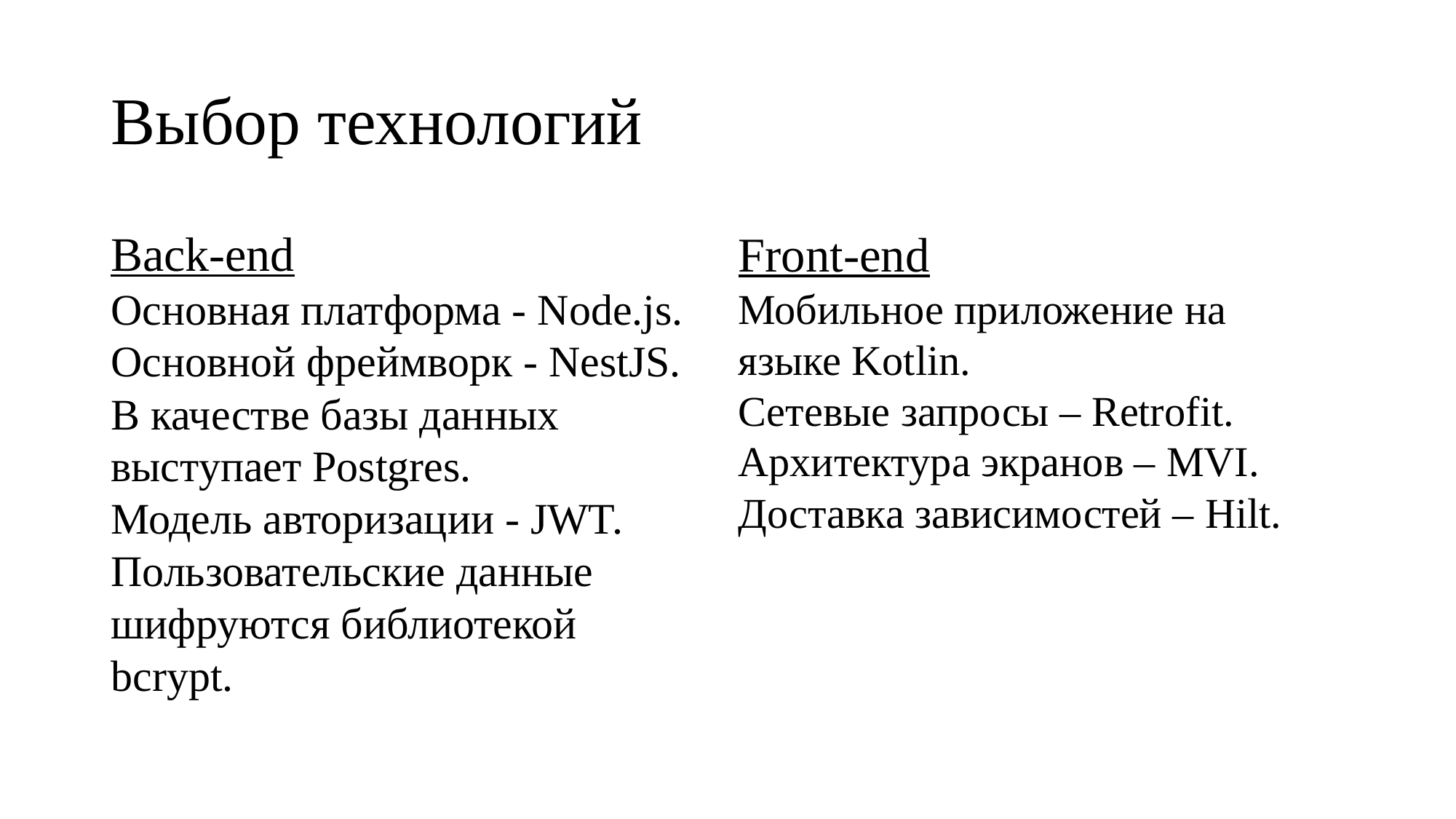

# Выбор технологий
Back-end
Основная платформа - Node.js. Основной фреймворк - NestJS. В качестве базы данных выступает Postgres.         Модель авторизации - JWT. Пользовательские данные шифруются библиотекой bcrypt.

Front-end
Мобильное приложение на языке Kotlin.
Сетевые запросы – Retrofit.
Архитектура экранов – MVI.
Доставка зависимостей – Hilt.